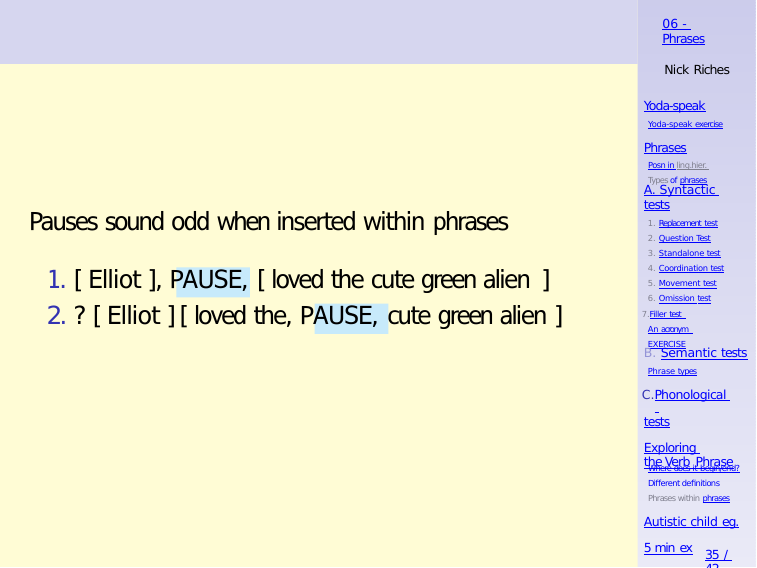

06 - Phrases

Nick Riches

Yoda-speak
Yoda-speak exercise

Phrases
Posn in ling.hier.  Types of phrases
A. Syntactic tests
Replacement test
Question Test
Standalone test
Coordination test
Movement test
Omission test
Filler test  An acronym  EXERCISE
Pauses sound odd when inserted within phrases
1. [ Elliot ], PAUSE, [ loved the cute green alien ]

2. ? [ Elliot ] [ loved the, PAUSE, cute green alien ]

Semantic tests
Phrase types

Phonological  tests

Exploring the Verb  Phrase
Where does it begin/end?
Different definitions  Phrases within phrases
Autistic child eg.
5 min ex
35 / 42